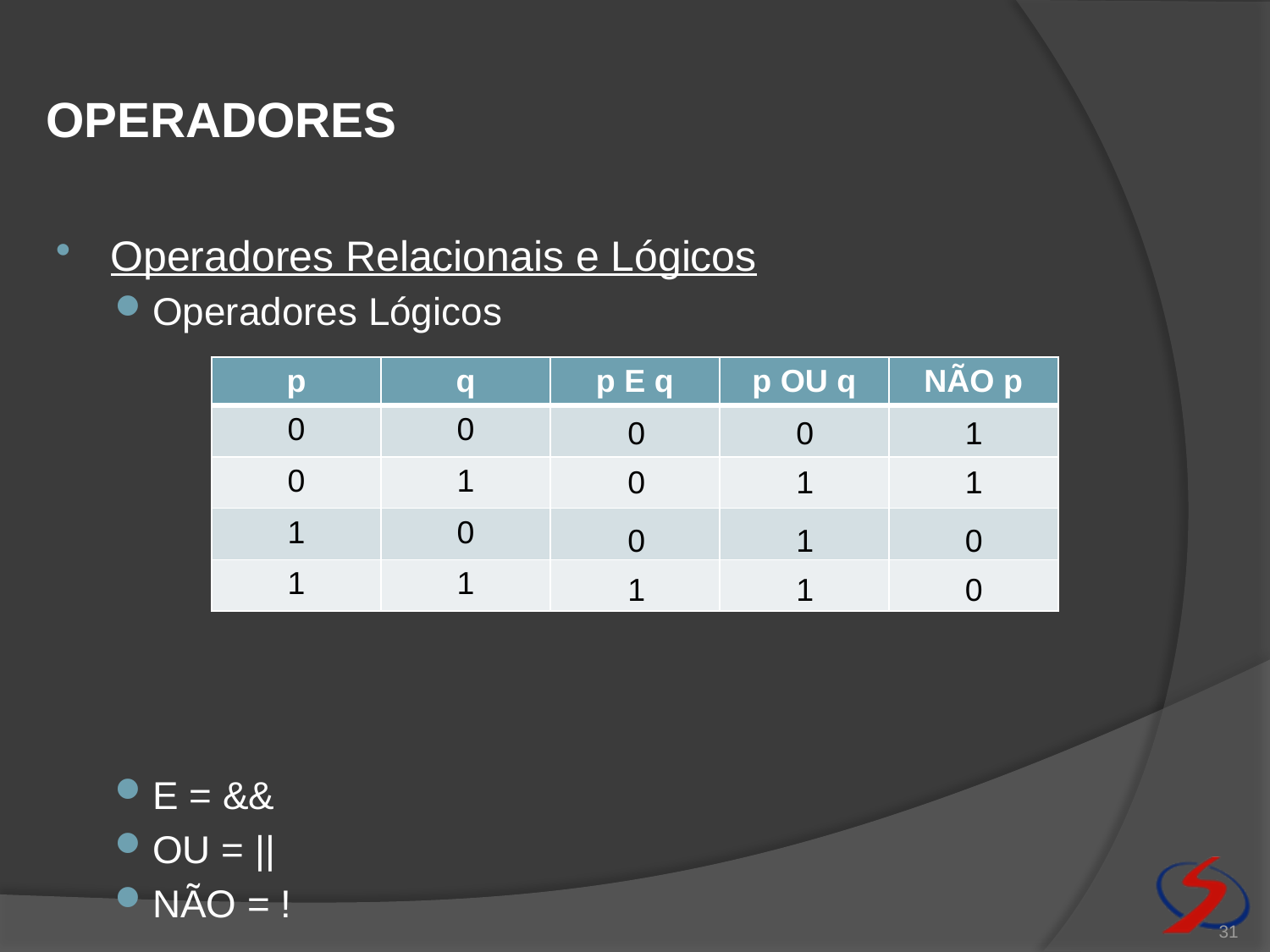

# Operadores
Operadores Relacionais e Lógicos
Operadores Lógicos

E = &&
OU = ||
NÃO = !
| p | q | p E q | p OU q | NÃO p |
| --- | --- | --- | --- | --- |
| 0 | 0 |  |  |  |
| 0 | 1 |  |  |  |
| 1 | 0 |  |  |  |
| 1 | 1 |  |  |  |
0
0
1
0
1
1
0
1
0
1
1
0
31